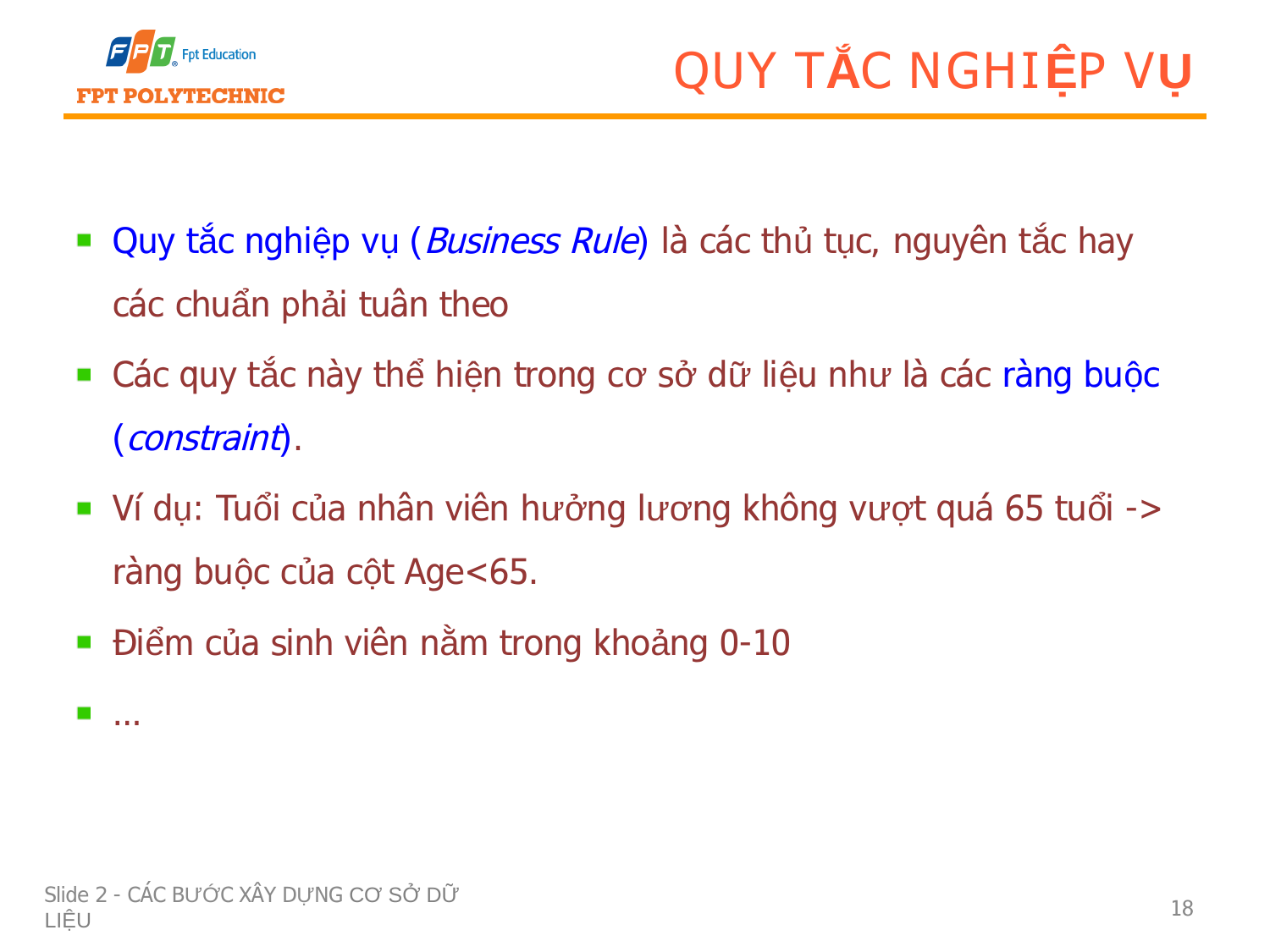

# Quy tắc nghiệp vụ
Quy tắc nghiệp vụ (Business Rule) là các thủ tục, nguyên tắc hay các chuẩn phải tuân theo
Các quy tắc này thể hiện trong cơ sở dữ liệu như là các ràng buộc (constraint).
Ví dụ: Tuổi của nhân viên hưởng lương không vượt quá 65 tuổi -> ràng buộc của cột Age<65.
Điểm của sinh viên nằm trong khoảng 0-10
…

Slide 2 - CÁC BƯỚC XÂY DỰNG CƠ SỞ DỮ LIỆU
18